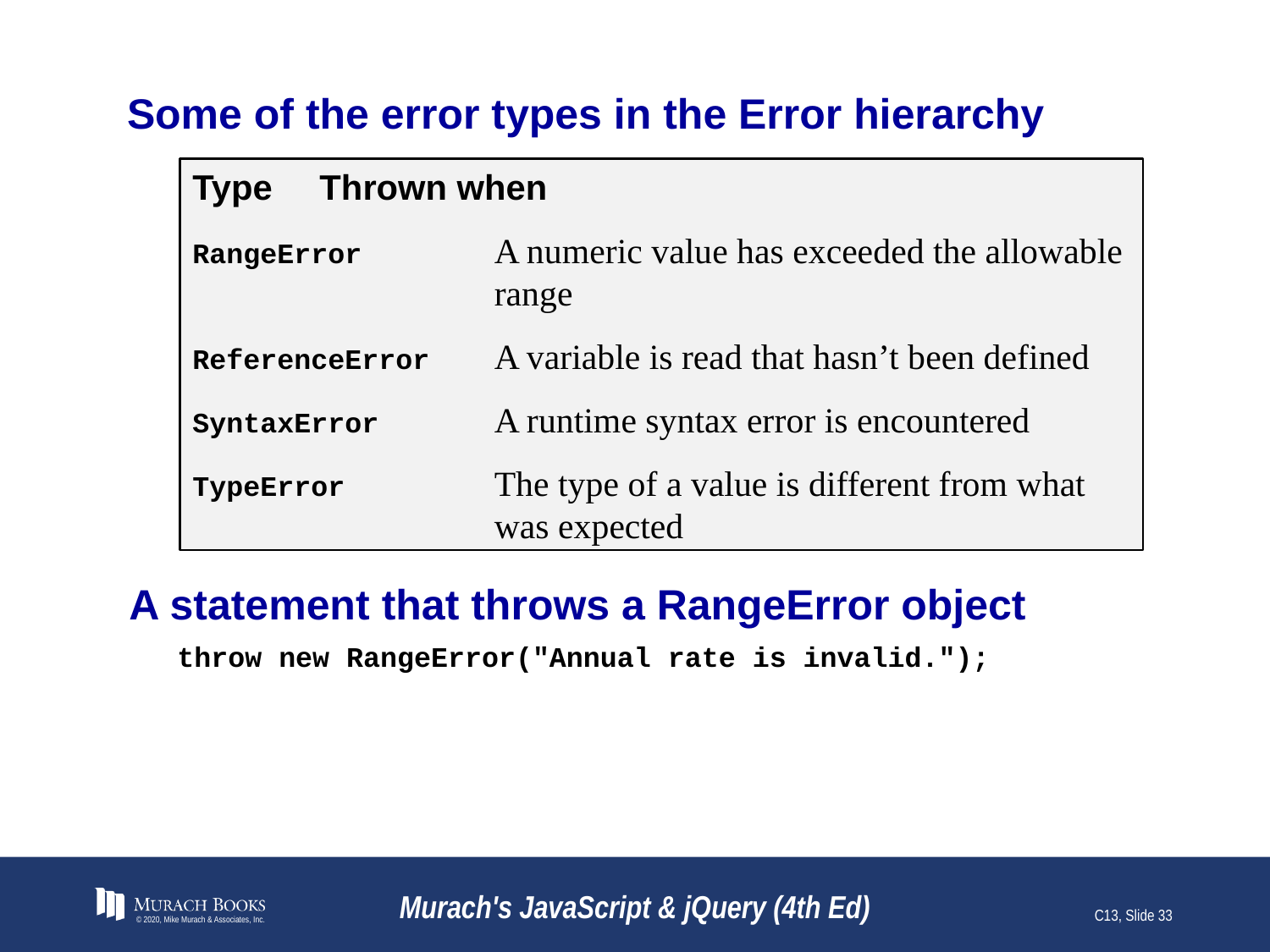

# Some of the error types in the Error hierarchy
Type	Thrown when
RangeError	A numeric value has exceeded the allowable range
ReferenceError	A variable is read that hasn’t been defined
SyntaxError	A runtime syntax error is encountered
TypeError	The type of a value is different from what was expected

A statement that throws a RangeError object
throw new RangeError("Annual rate is invalid.");

© 2020, Mike Murach & Associates, Inc.
Murach's JavaScript & jQuery (4th Ed)

C13, Slide 33